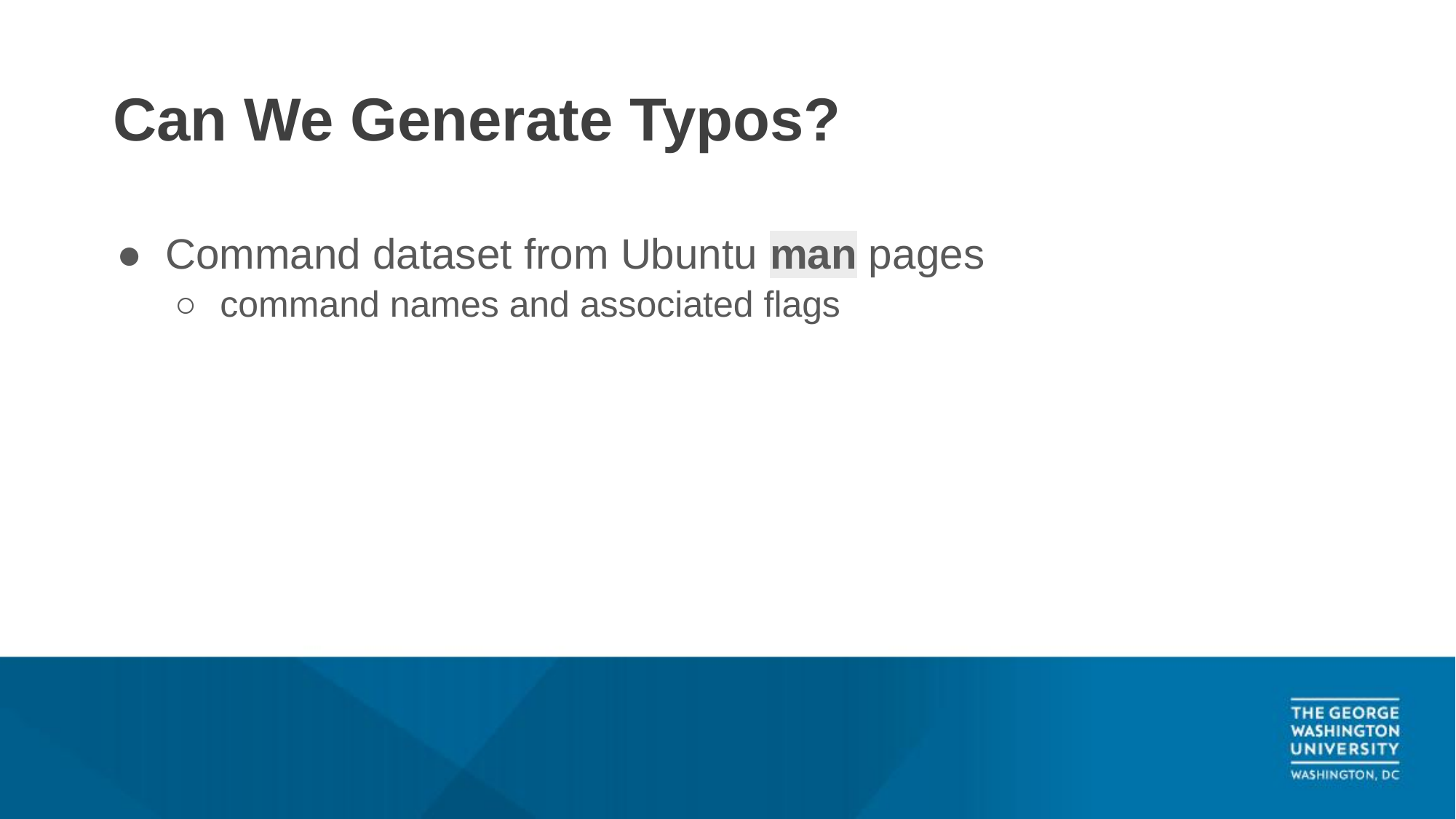

# Can We Generate Typos?
Command dataset from Ubuntu man pages
command names and associated flags